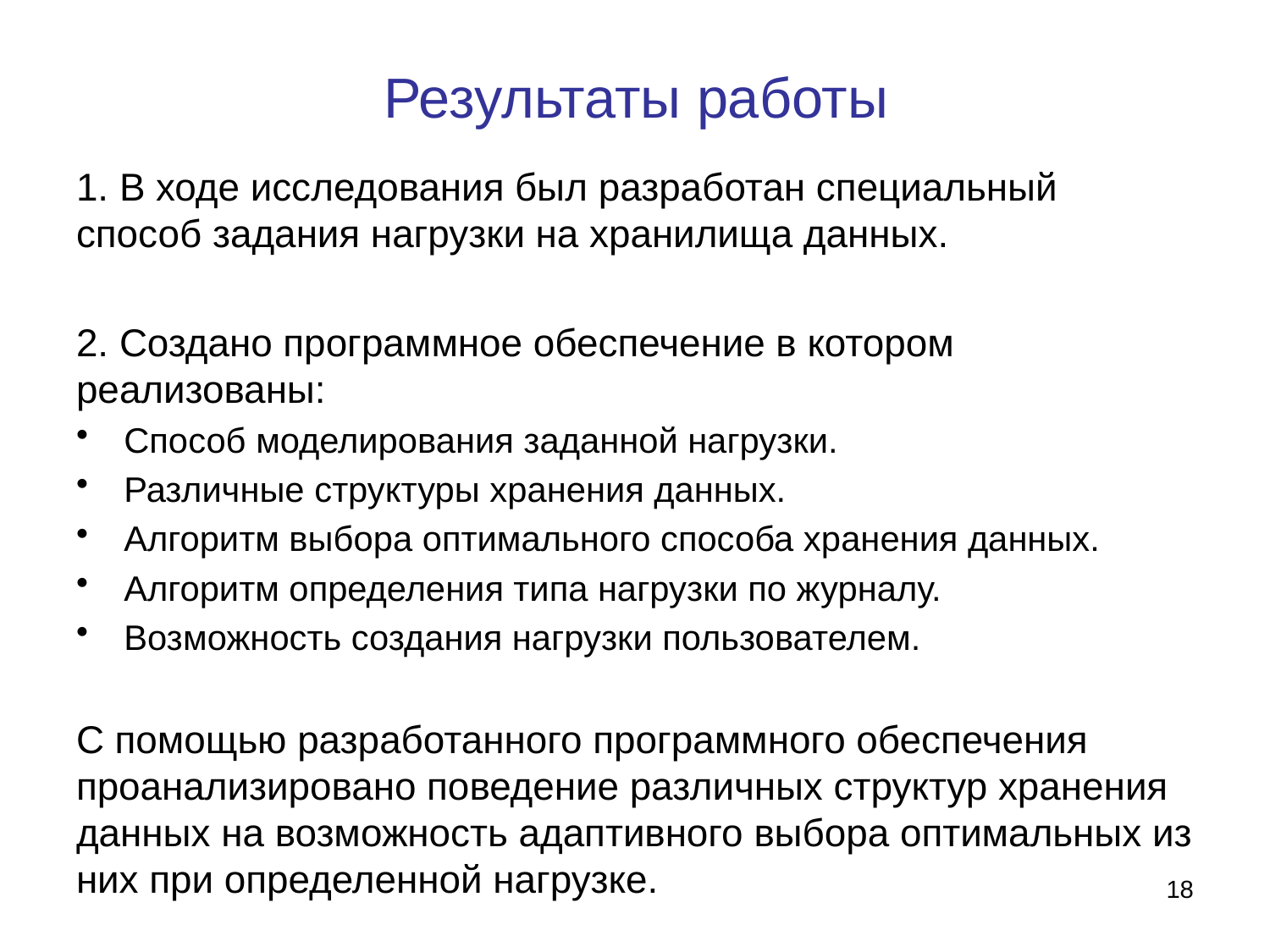

# Результаты работы
1. В ходе исследования был разработан специальный способ задания нагрузки на хранилища данных.

2. Создано программное обеспечение в котором реализованы:
Способ моделирования заданной нагрузки.
Различные структуры хранения данных.
Алгоритм выбора оптимального способа хранения данных.
Алгоритм определения типа нагрузки по журналу.
Возможность создания нагрузки пользователем.

С помощью разработанного программного обеспечения проанализировано поведение различных структур хранения данных на возможность адаптивного выбора оптимальных из них при определенной нагрузке.

18